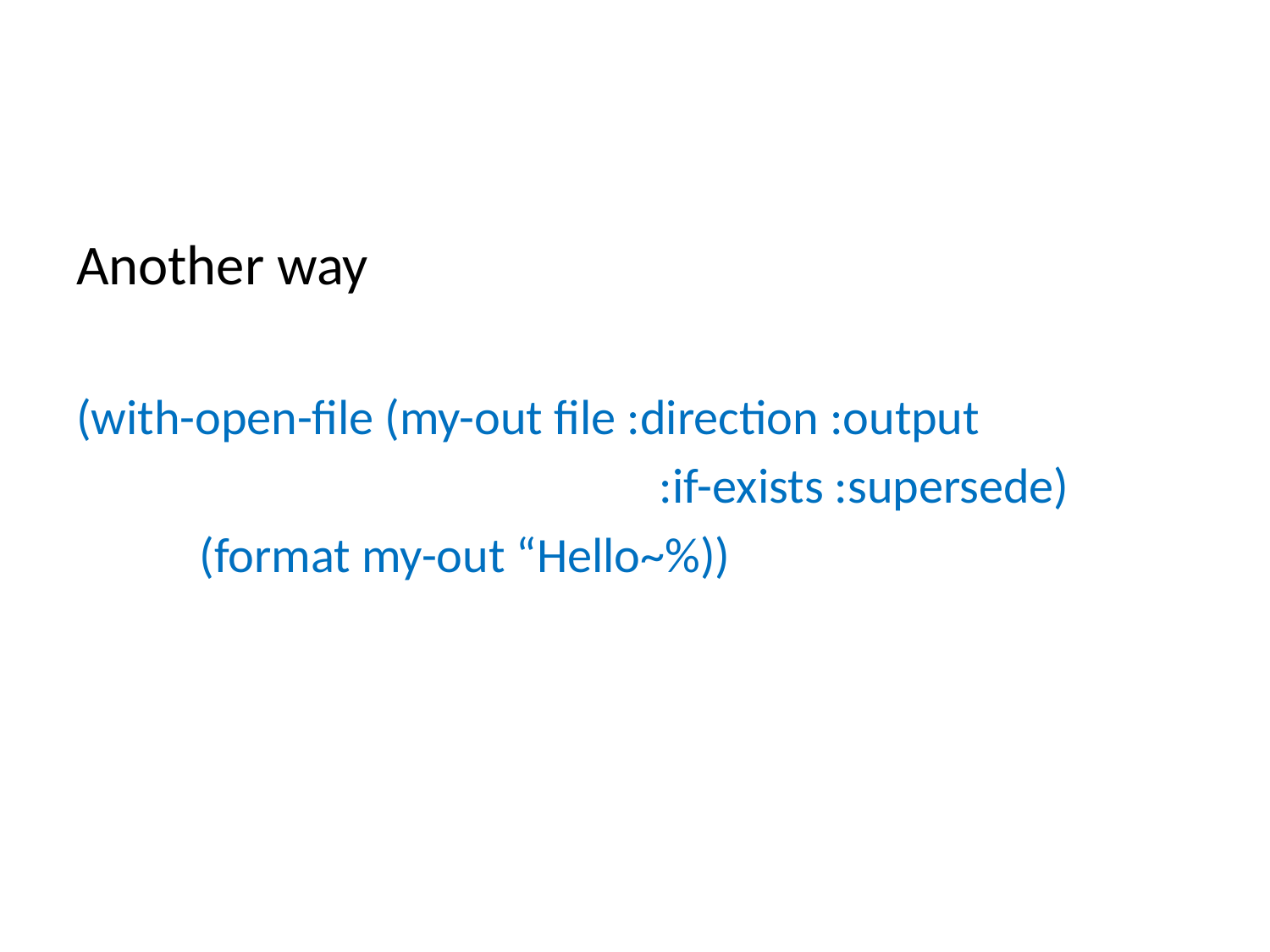

#
Another way

(with-open-file (my-out file :direction :output
                                                    :if-exists :supersede)
           (format my-out “Hello~%))